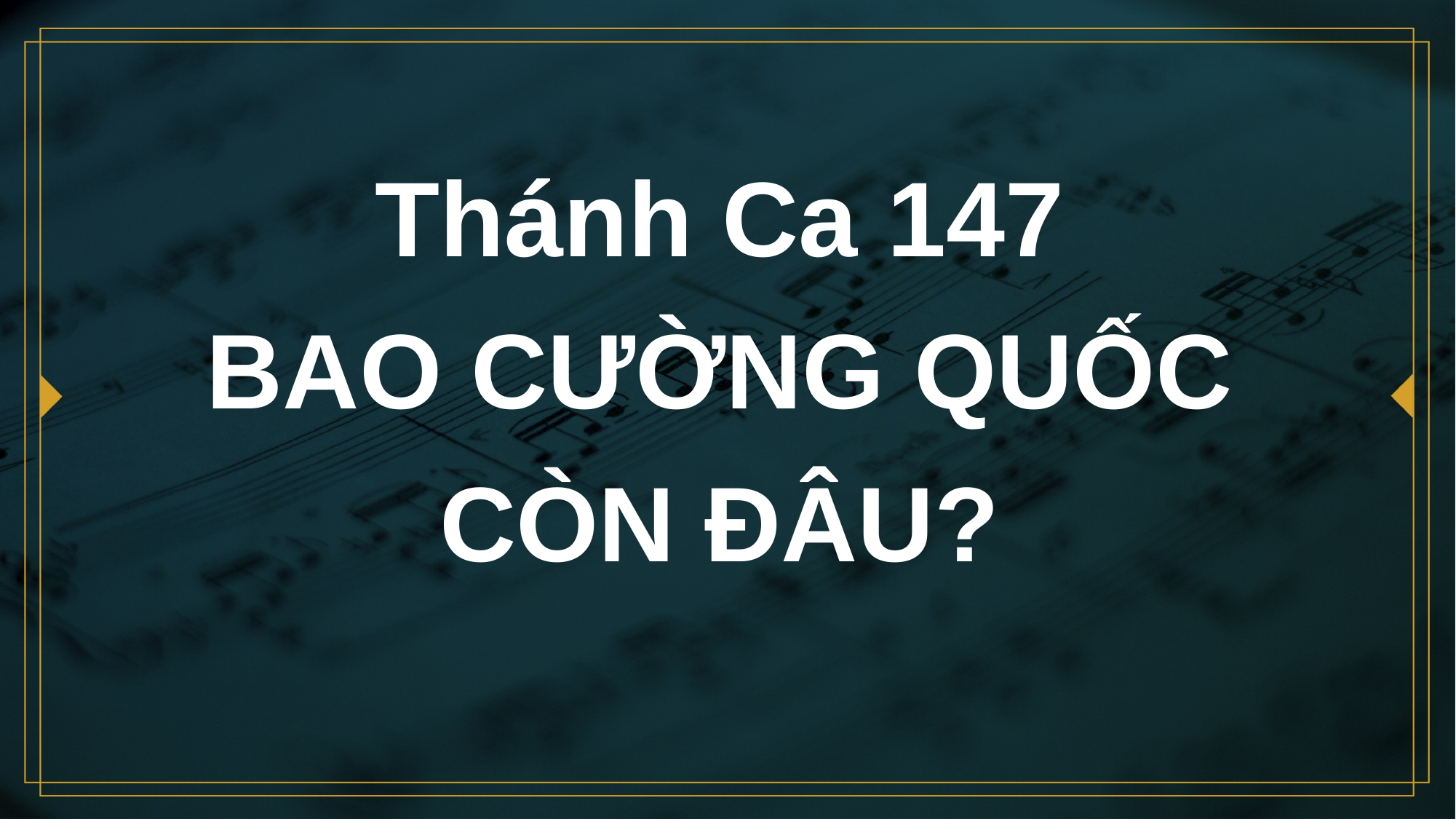

# Thánh Ca 147 BAO CƯỜNG QUỐC CÒN ĐÂU?